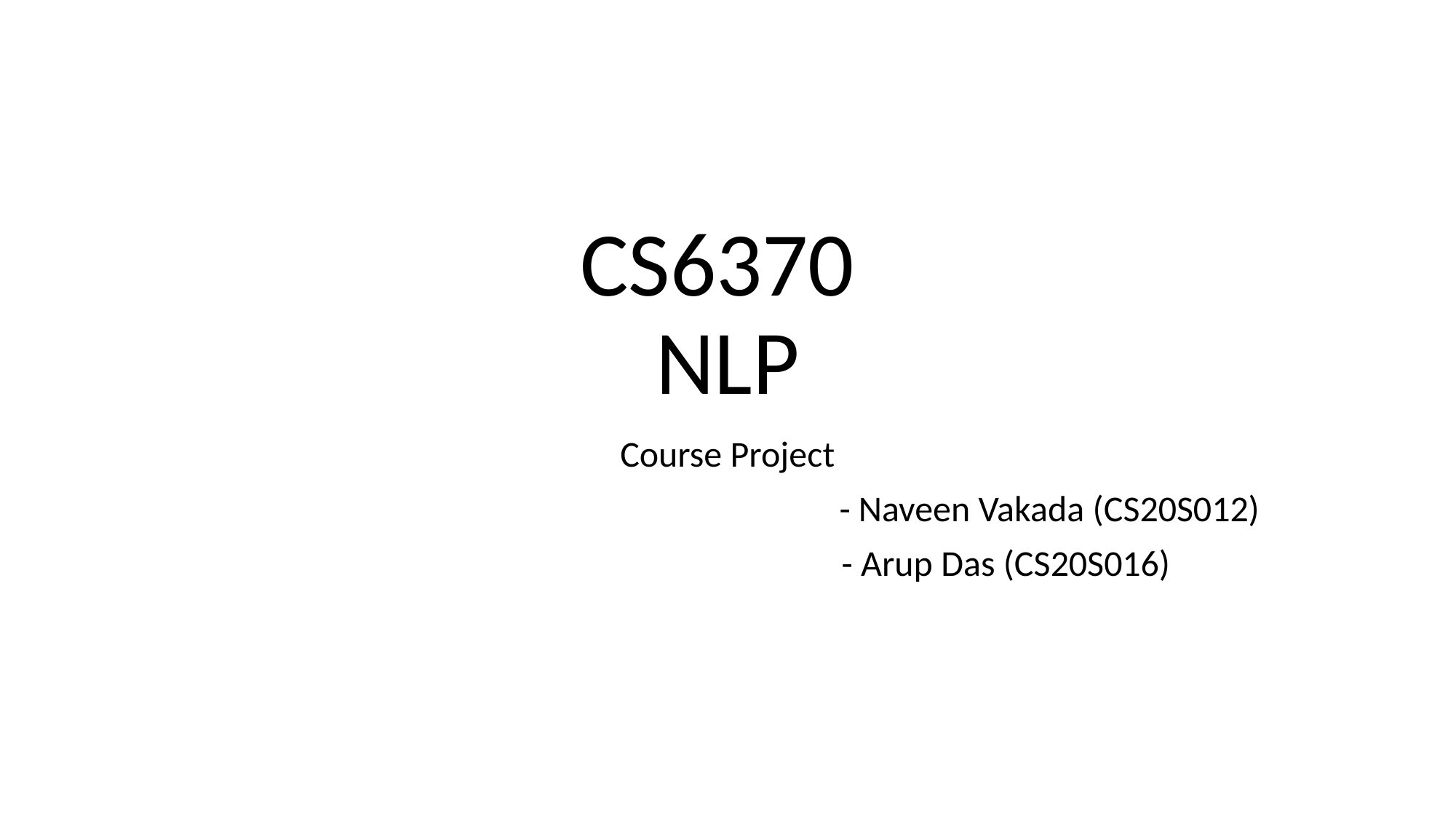

# CS6370 NLP
Course Project
					            - Naveen Vakada (CS20S012)
                                                                    - Arup Das (CS20S016)